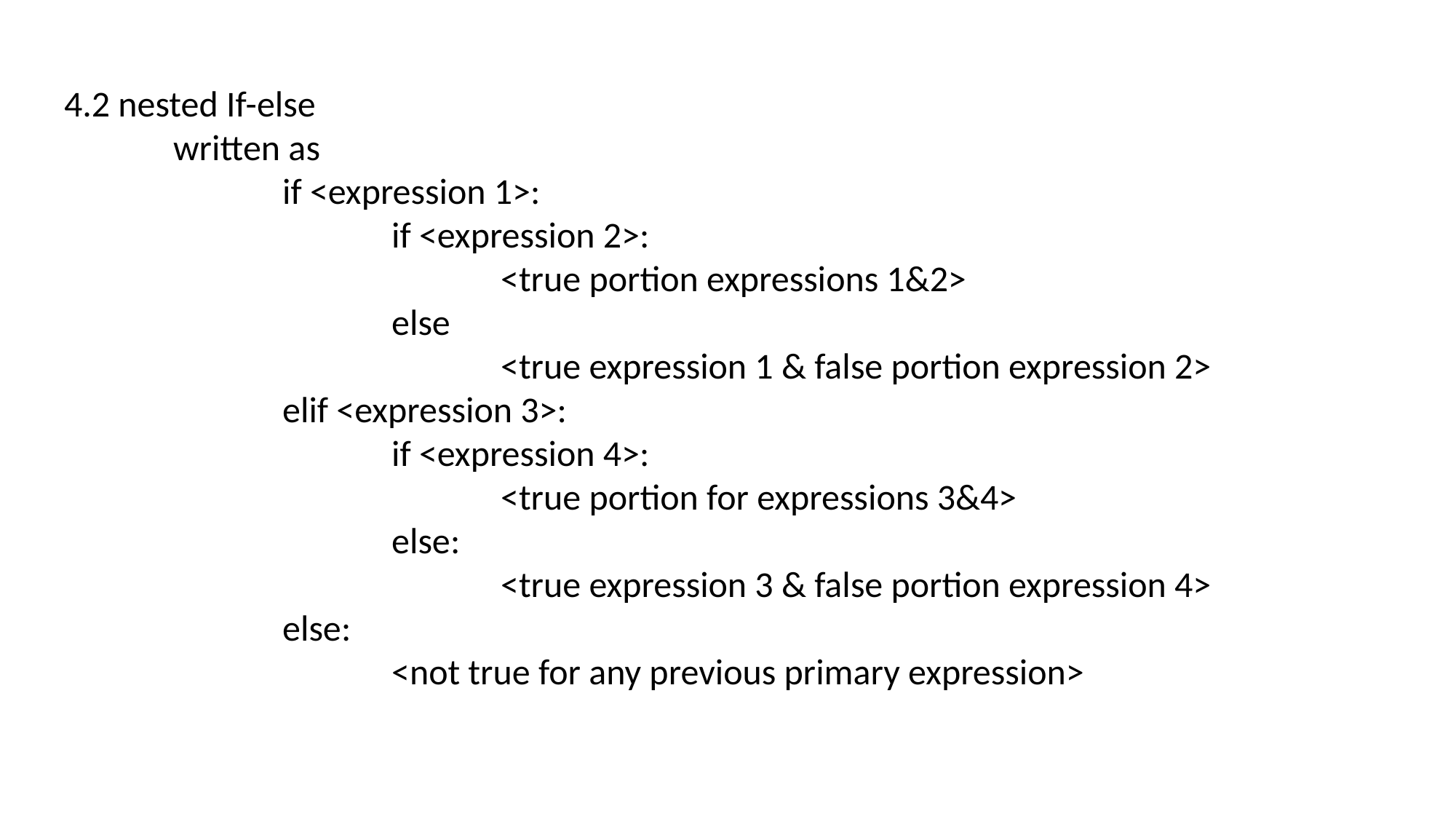

4.2 nested If-else
	written as
		if <expression 1>:
			if <expression 2>:
				<true portion expressions 1&2>
			else
				<true expression 1 & false portion expression 2>
		elif <expression 3>:
			if <expression 4>:
				<true portion for expressions 3&4>
			else:
				<true expression 3 & false portion expression 4>
		else:
			<not true for any previous primary expression>